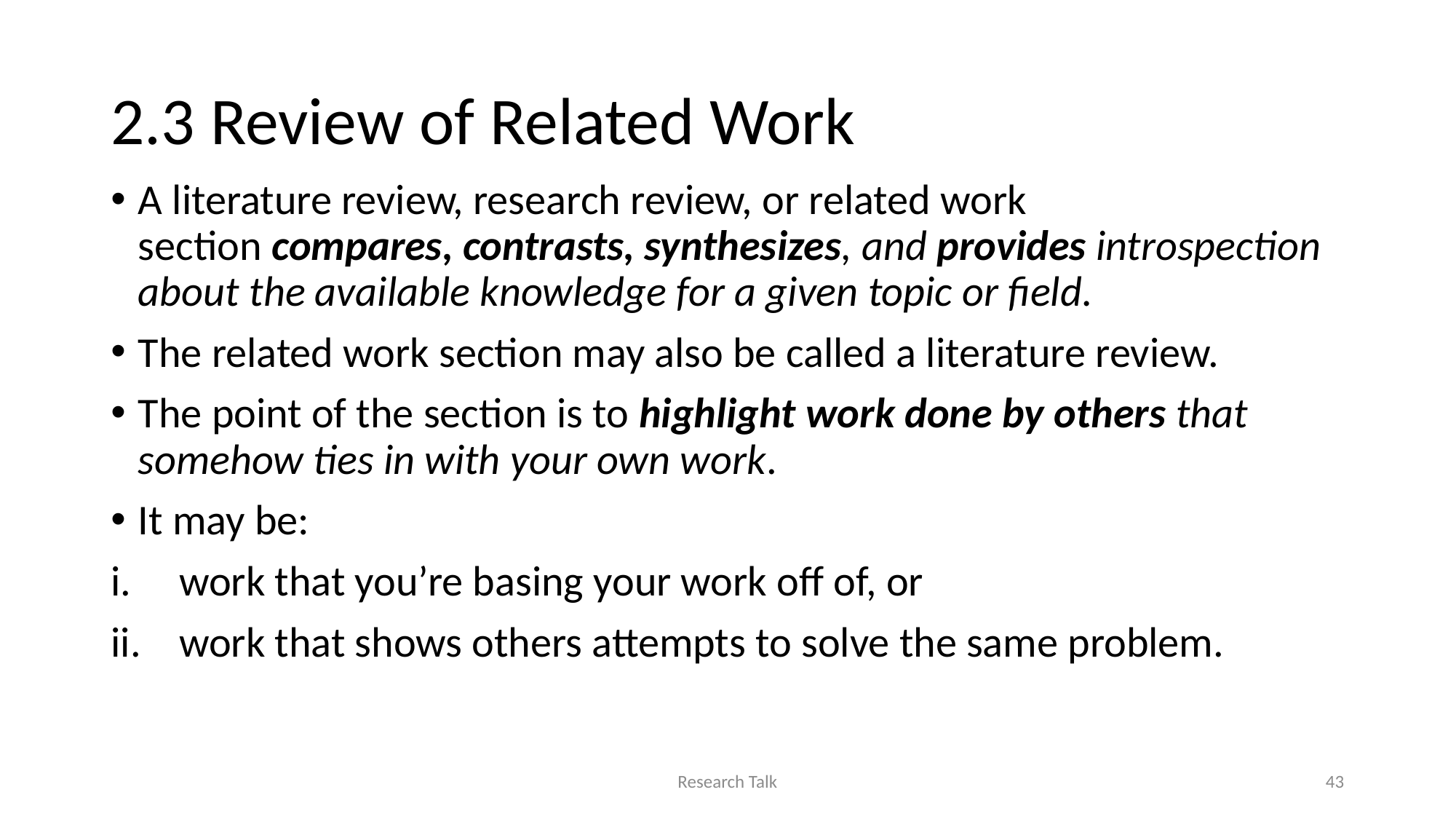

# 2.3 Review of Related Work
A literature review, research review, or related work section compares, contrasts, synthesizes, and provides introspection about the available knowledge for a given topic or field.
The related work section may also be called a literature review.
The point of the section is to highlight work done by others that somehow ties in with your own work.
It may be:
work that you’re basing your work off of, or
work that shows others attempts to solve the same problem.
Research Talk
43